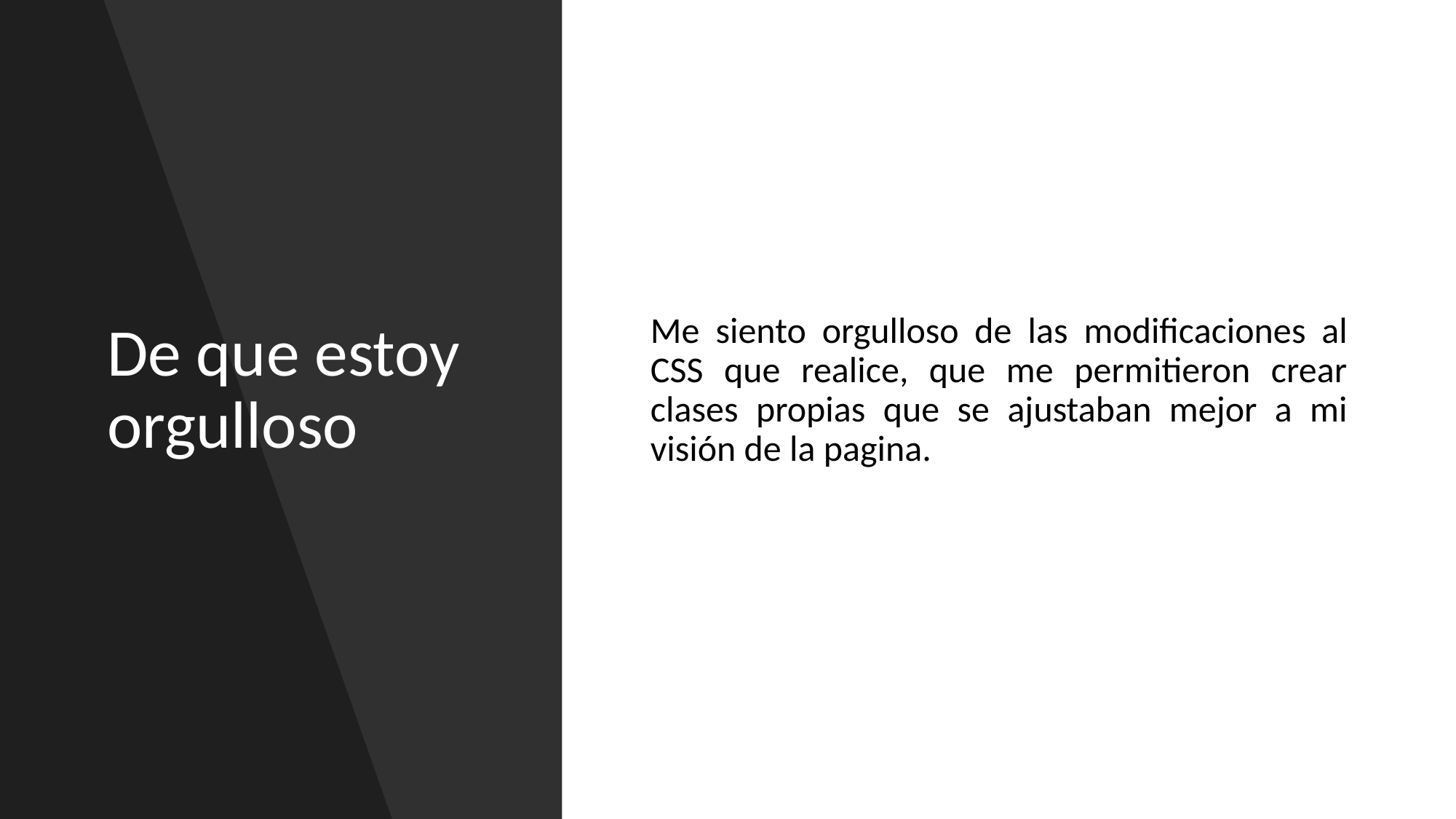

# De que estoy orgulloso
Me siento orgulloso de las modificaciones al CSS que realice, que me permitieron crear clases propias que se ajustaban mejor a mi visión de la pagina.